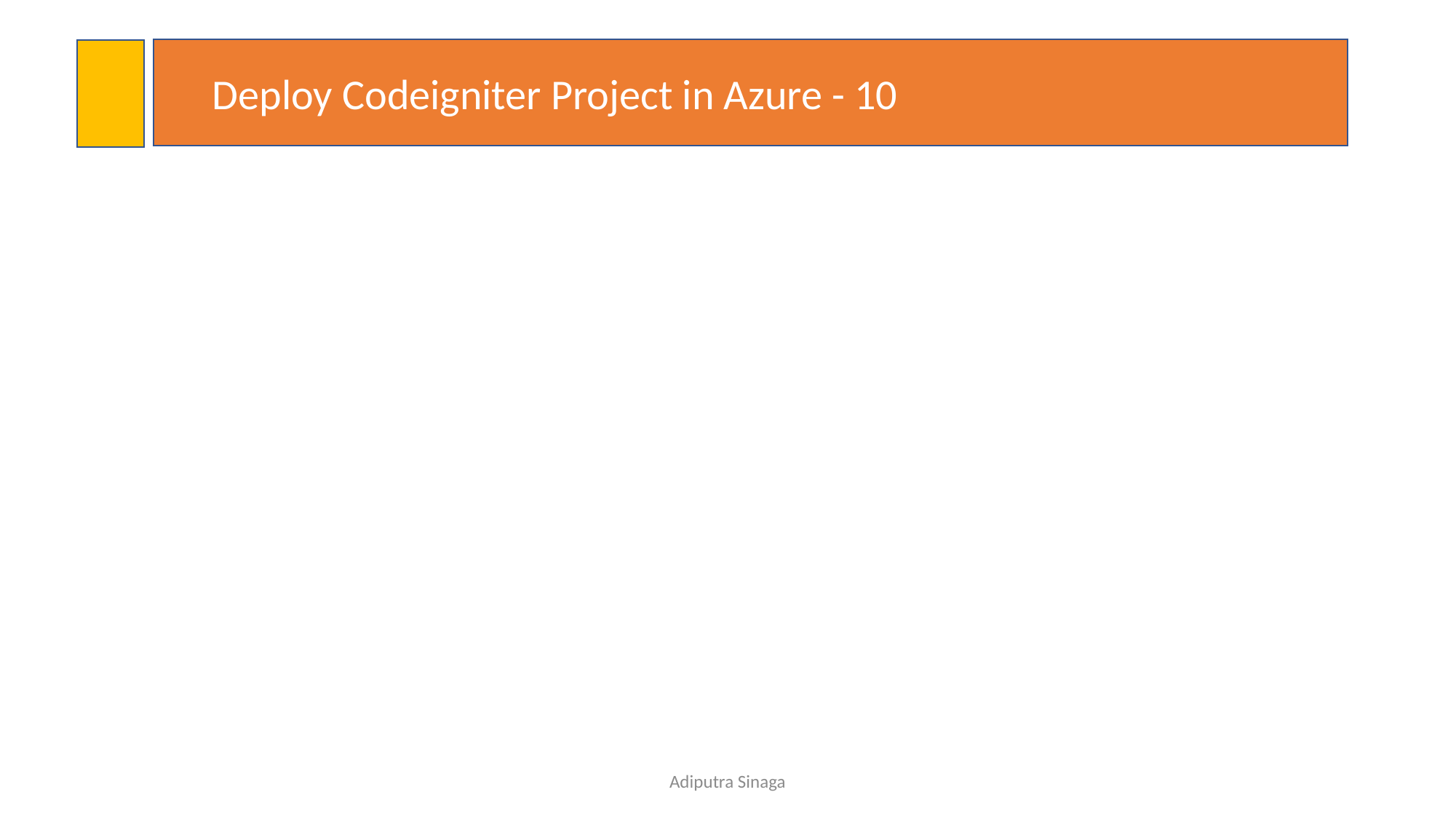

Deploy Codeigniter Project in Azure - 10

#

Adiputra Sinaga